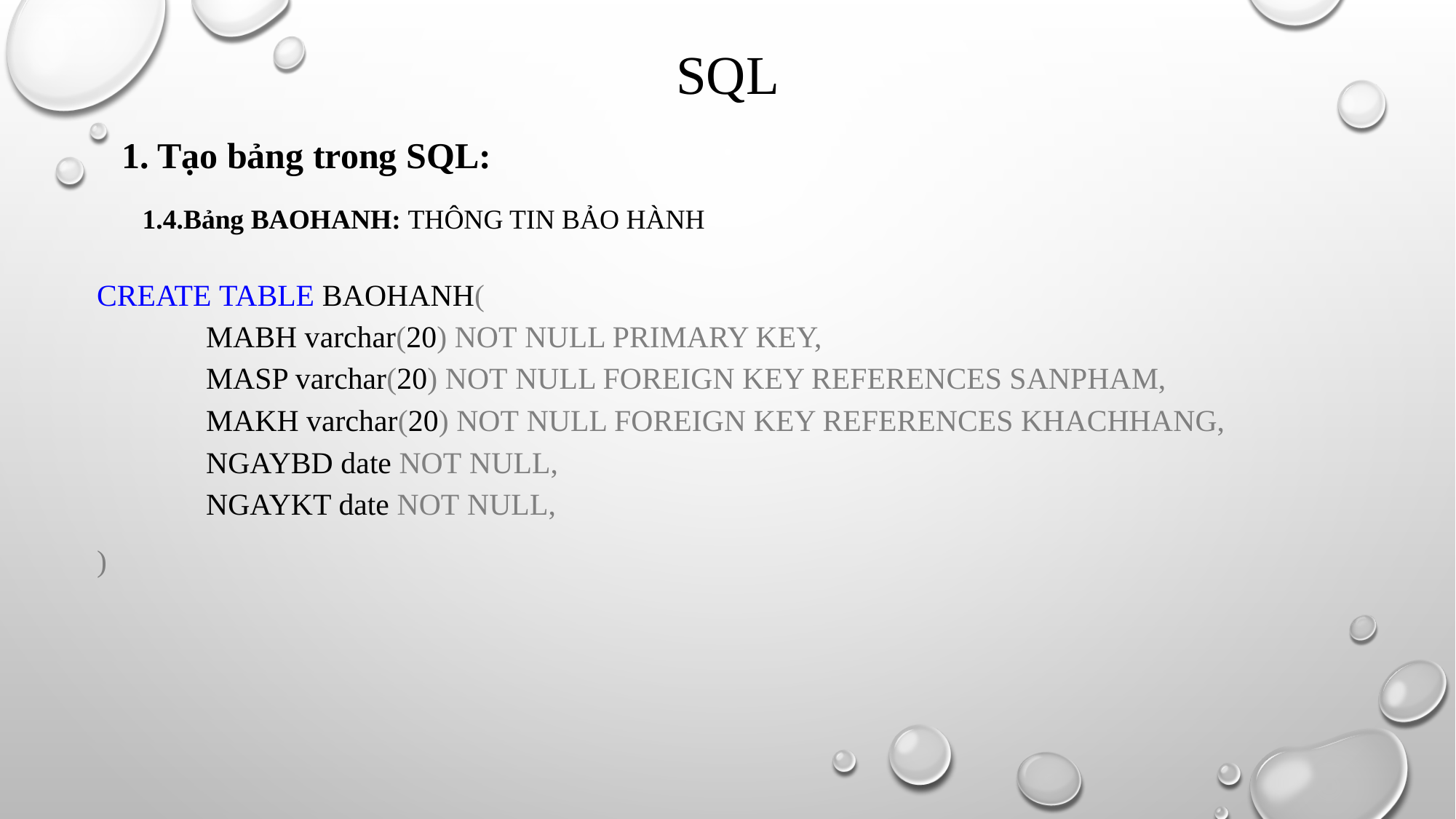

# SQL
1. Tạo bảng trong SQL:
1.4.Bảng BAOHANH: THÔNG TIN BẢO HÀNH
CREATE TABLE BAOHANH(
	MABH varchar(20) NOT NULL PRIMARY KEY,
	MASP varchar(20) NOT NULL FOREIGN KEY REFERENCES SANPHAM,
	MAKH varchar(20) NOT NULL FOREIGN KEY REFERENCES KHACHHANG,
	NGAYBD date NOT NULL,
	NGAYKT date NOT NULL,
)